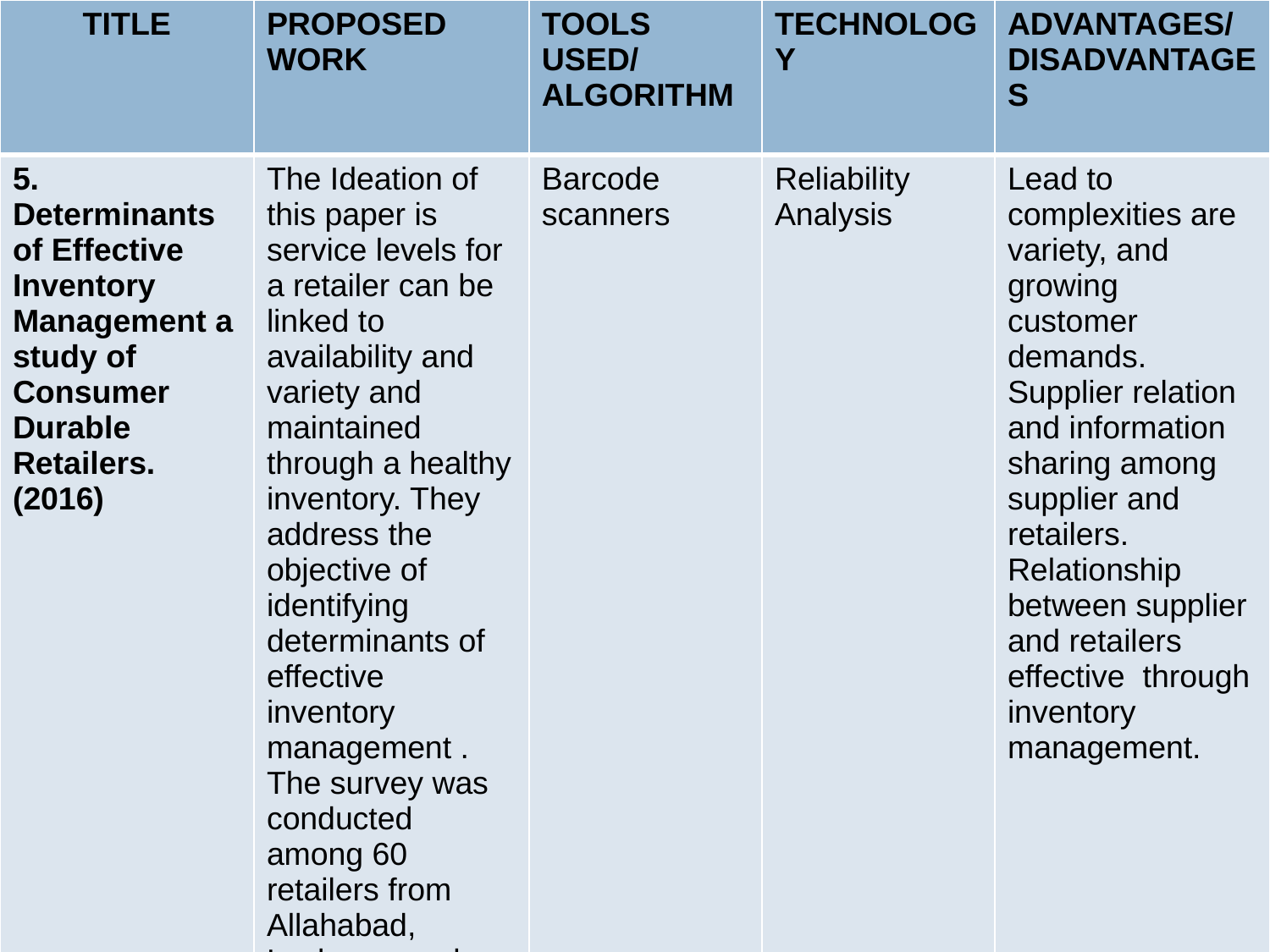

| TITLE | PROPOSED WORK | TOOLS USED/ ALGORITHM | TECHNOLOGY | ADVANTAGES/ DISADVANTAGES |
| --- | --- | --- | --- | --- |
| 5. Determinants of Effective Inventory  Management a study of Consumer Durable Retailers.(2016) | The Ideation of this paper is service levels for a retailer can be linked to availability and variety and maintained through a healthy inventory. They address the objective of identifying determinants of effective inventory management . The survey was conducted among 60 retailers from Allahabad, Lucknow, and New Delhi dealing with consumer durables. | Barcode scanners | Reliability Analysis | Lead to complexities are variety, and growing customer demands. Supplier relation and information sharing among supplier and retailers. Relationship between supplier and retailers effective through inventory management. |